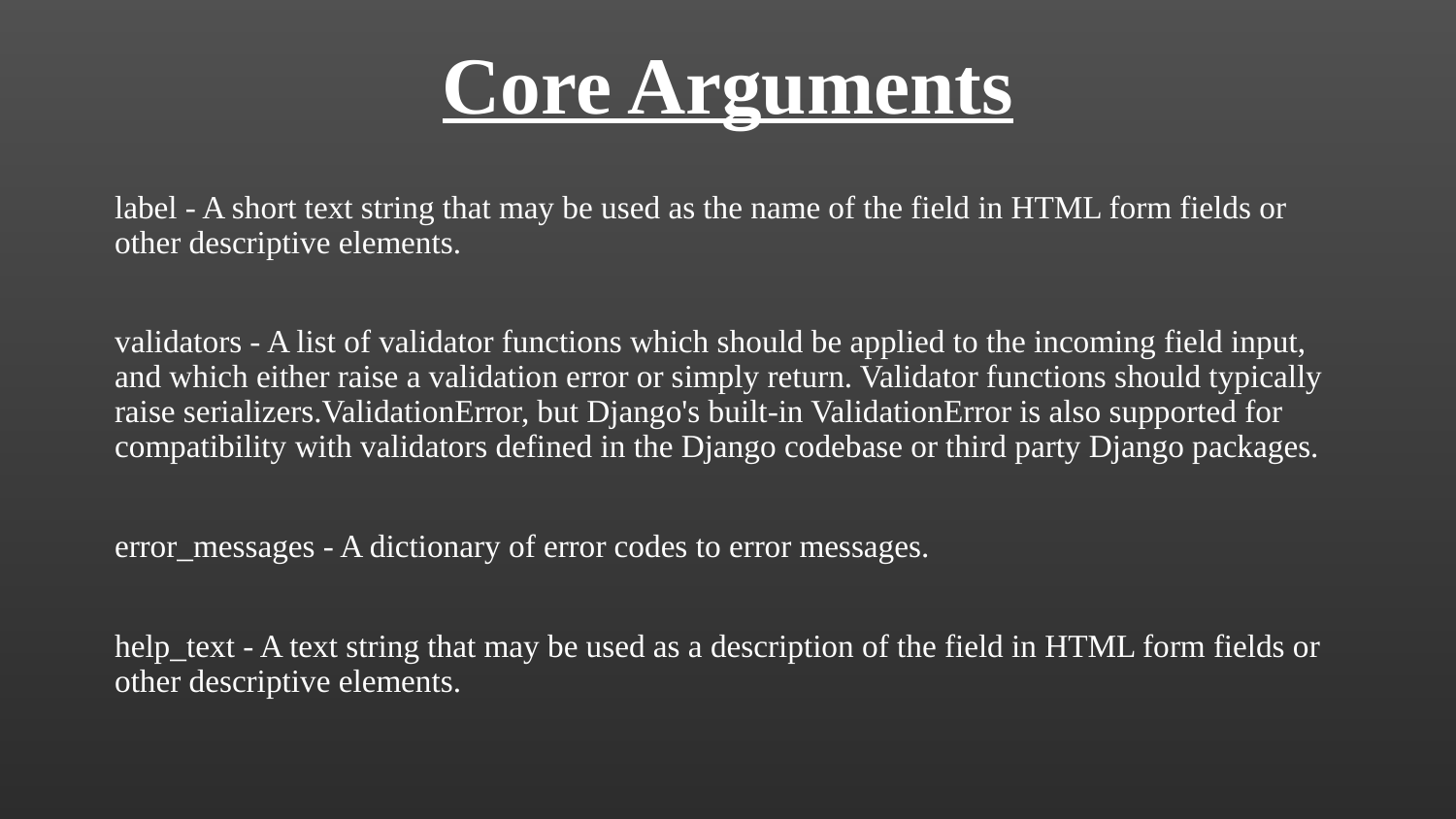

# Core Arguments
label - A short text string that may be used as the name of the field in HTML form fields or other descriptive elements.

validators - A list of validator functions which should be applied to the incoming field input, and which either raise a validation error or simply return. Validator functions should typically raise serializers.ValidationError, but Django's built-in ValidationError is also supported for compatibility with validators defined in the Django codebase or third party Django packages.

error_messages - A dictionary of error codes to error messages.

help_text - A text string that may be used as a description of the field in HTML form fields or other descriptive elements.